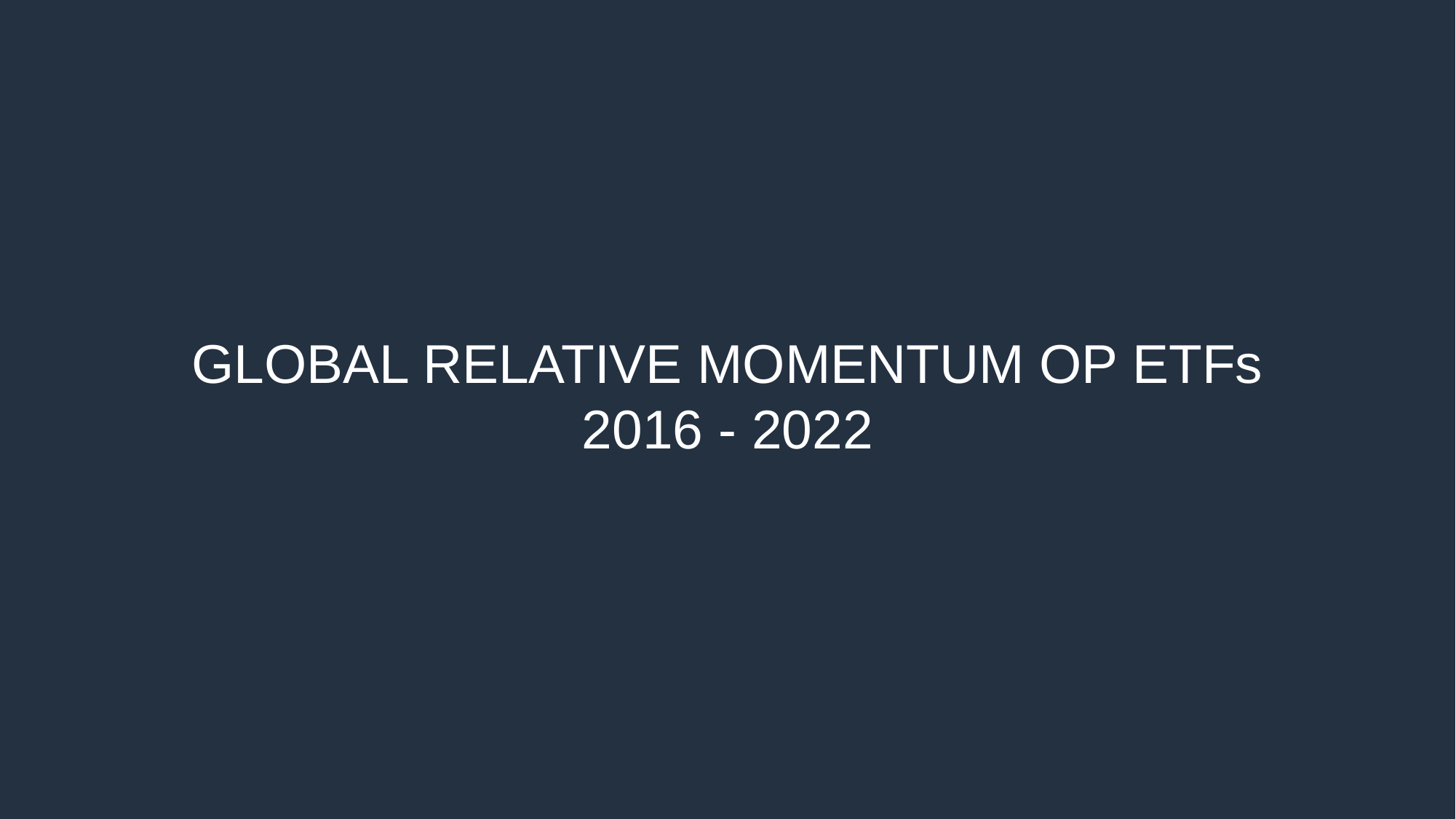

GLOBAL RELATIVE MOMENTUM OP ETFs
2016 - 2022